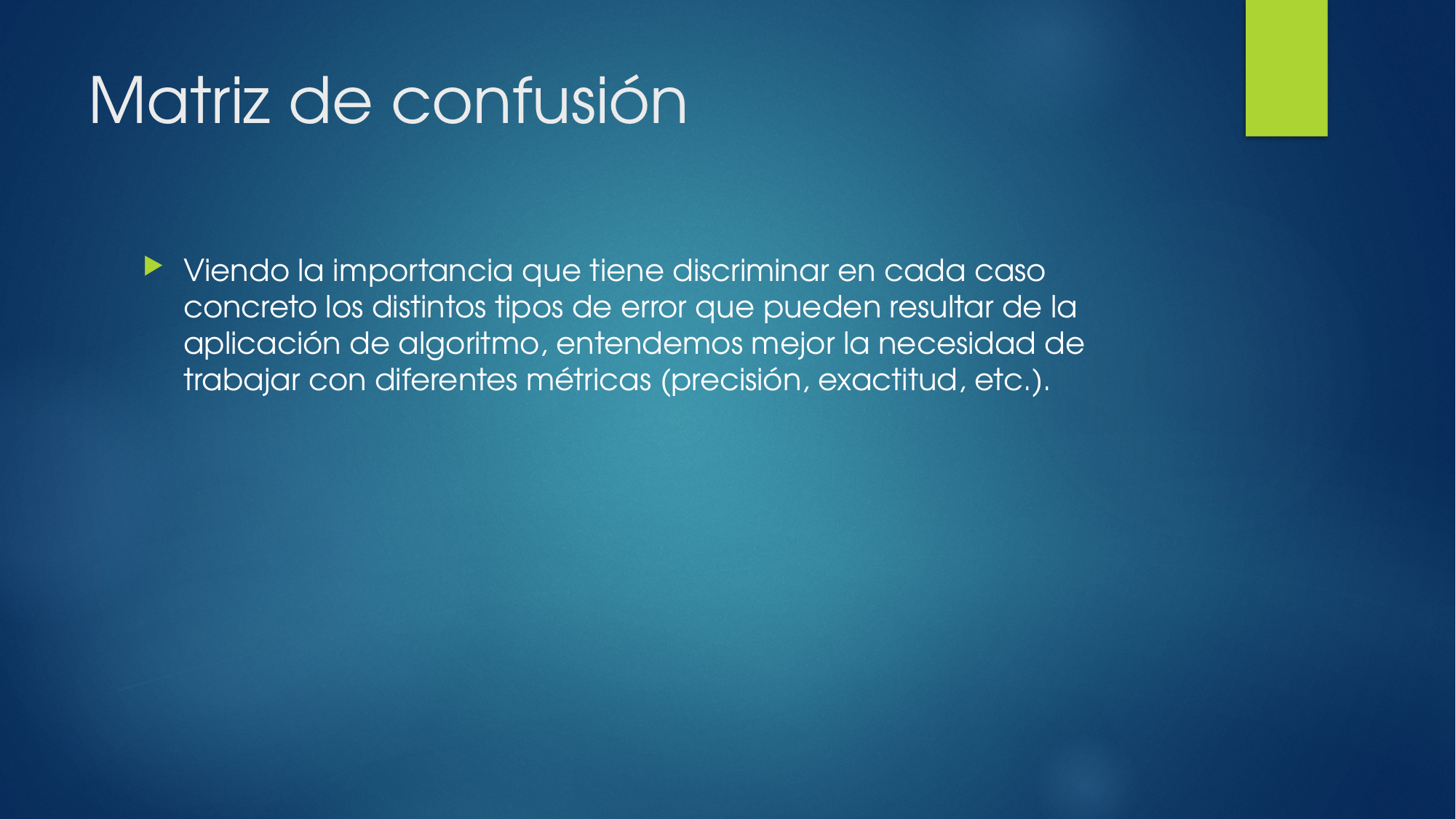

# Matriz de confusión
Viendo la importancia que tiene discriminar en cada caso concreto los distintos tipos de error que pueden resultar de la aplicación de algoritmo, entendemos mejor la necesidad de trabajar con diferentes métricas (precisión, exactitud, etc.).